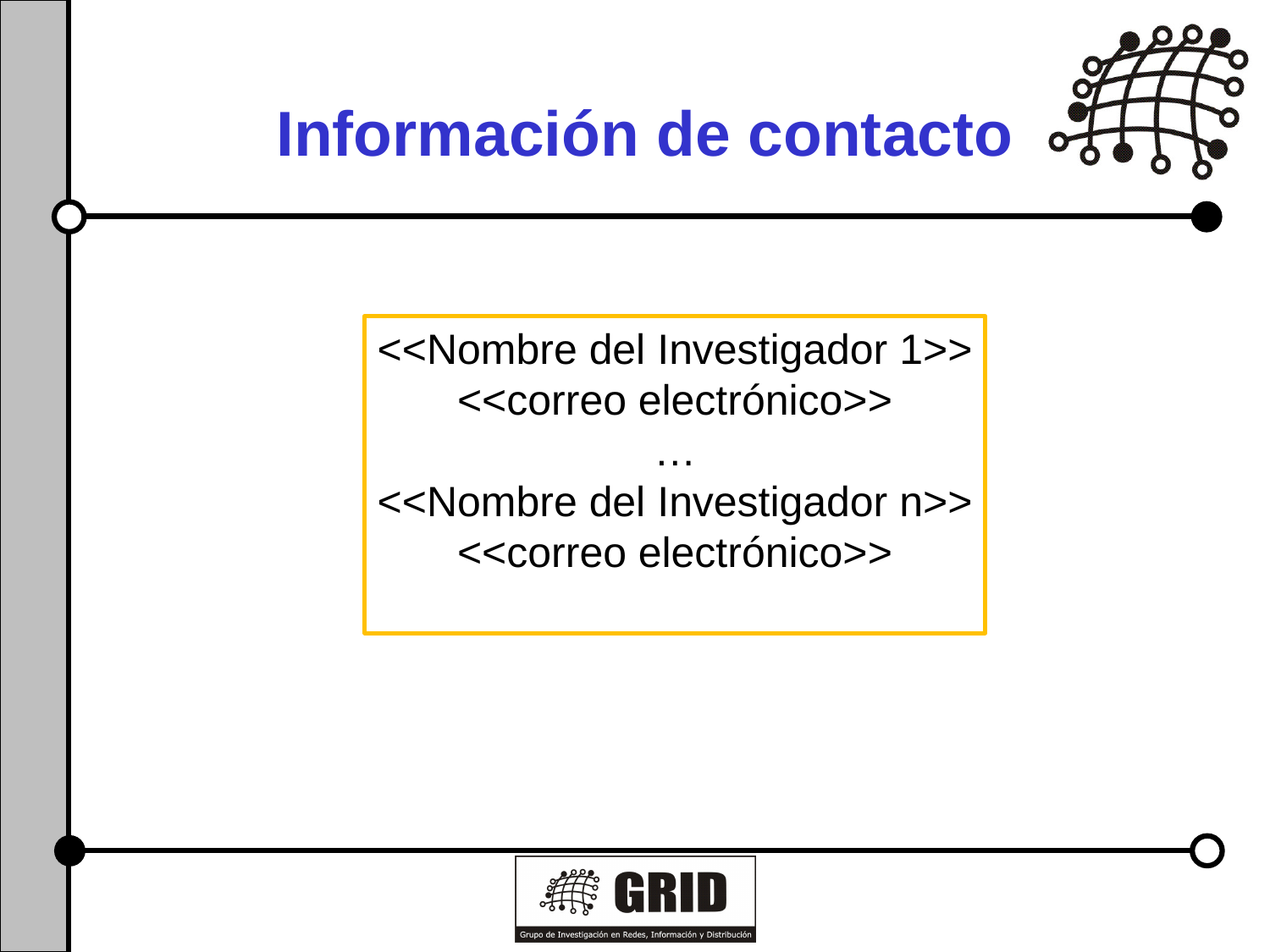

Información de contacto
<<Nombre del Investigador 1>>
<<correo electrónico>>
…
<<Nombre del Investigador n>>
<<correo electrónico>>